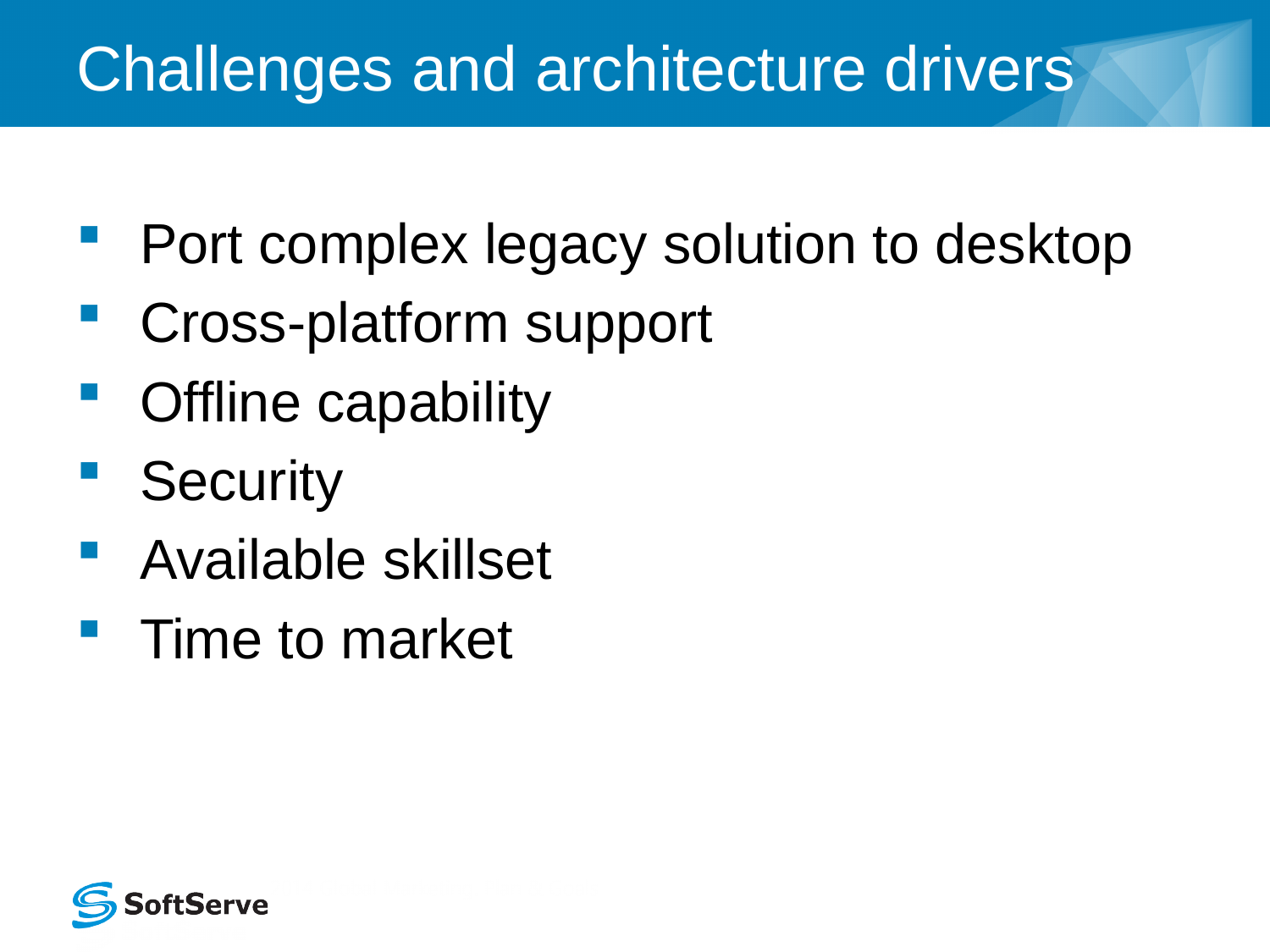

# Challenges and architecture drivers
Port complex legacy solution to desktop
Cross-platform support
Offline capability
Security
Available skillset
Time to market